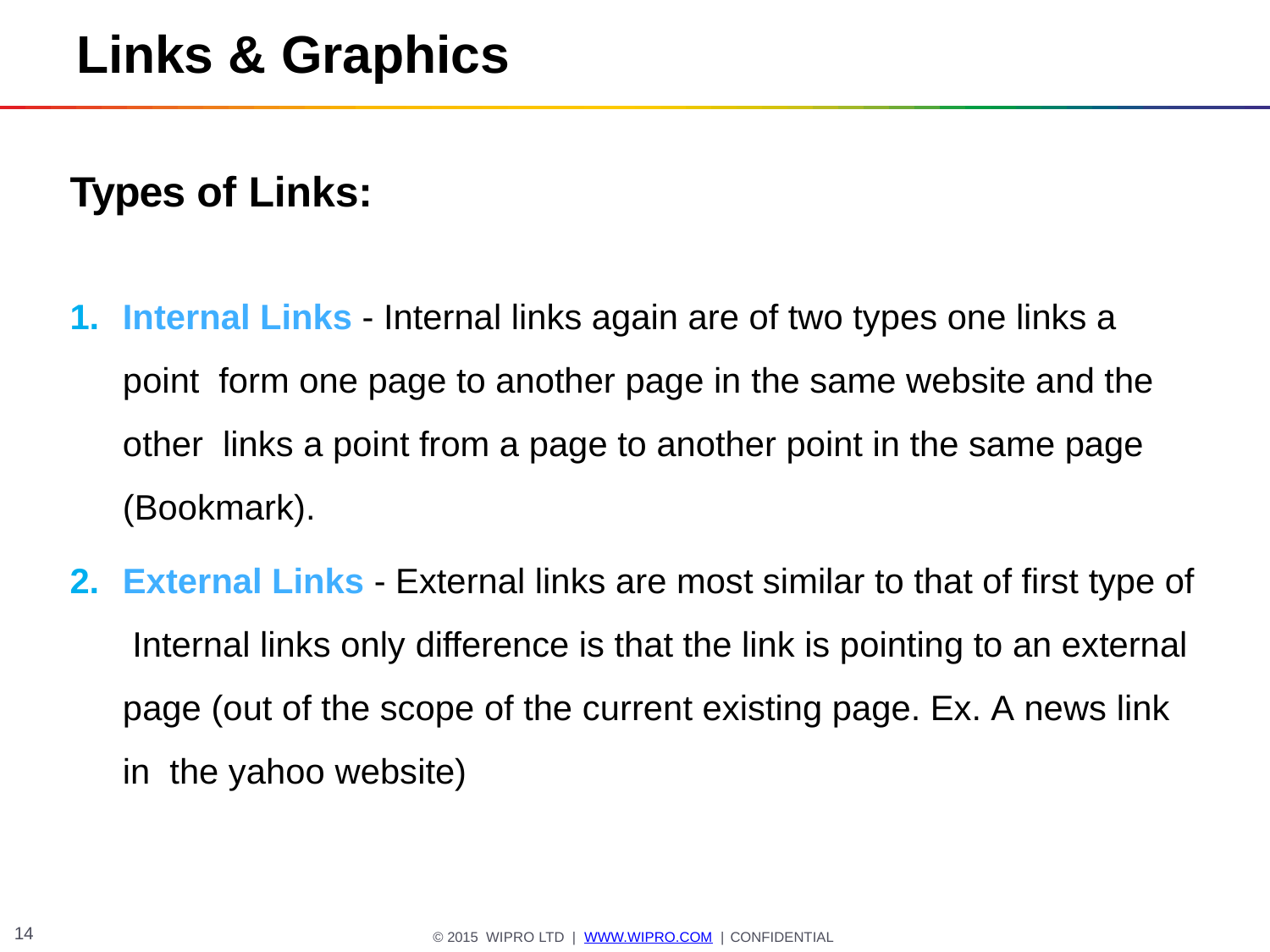

# Links & Graphics
Types of Links:

Internal Links - Internal links again are of two types one links a point  form one page to another page in the same website and the other  links a point from a page to another point in the same page  (Bookmark).
External Links - External links are most similar to that of first type of  Internal links only difference is that the link is pointing to an external  page (out of the scope of the current existing page. Ex. A news link in  the yahoo website)
14
© 2015  WIPRO LTD  |  WWW.WIPRO.COM  | CONFIDENTIAL